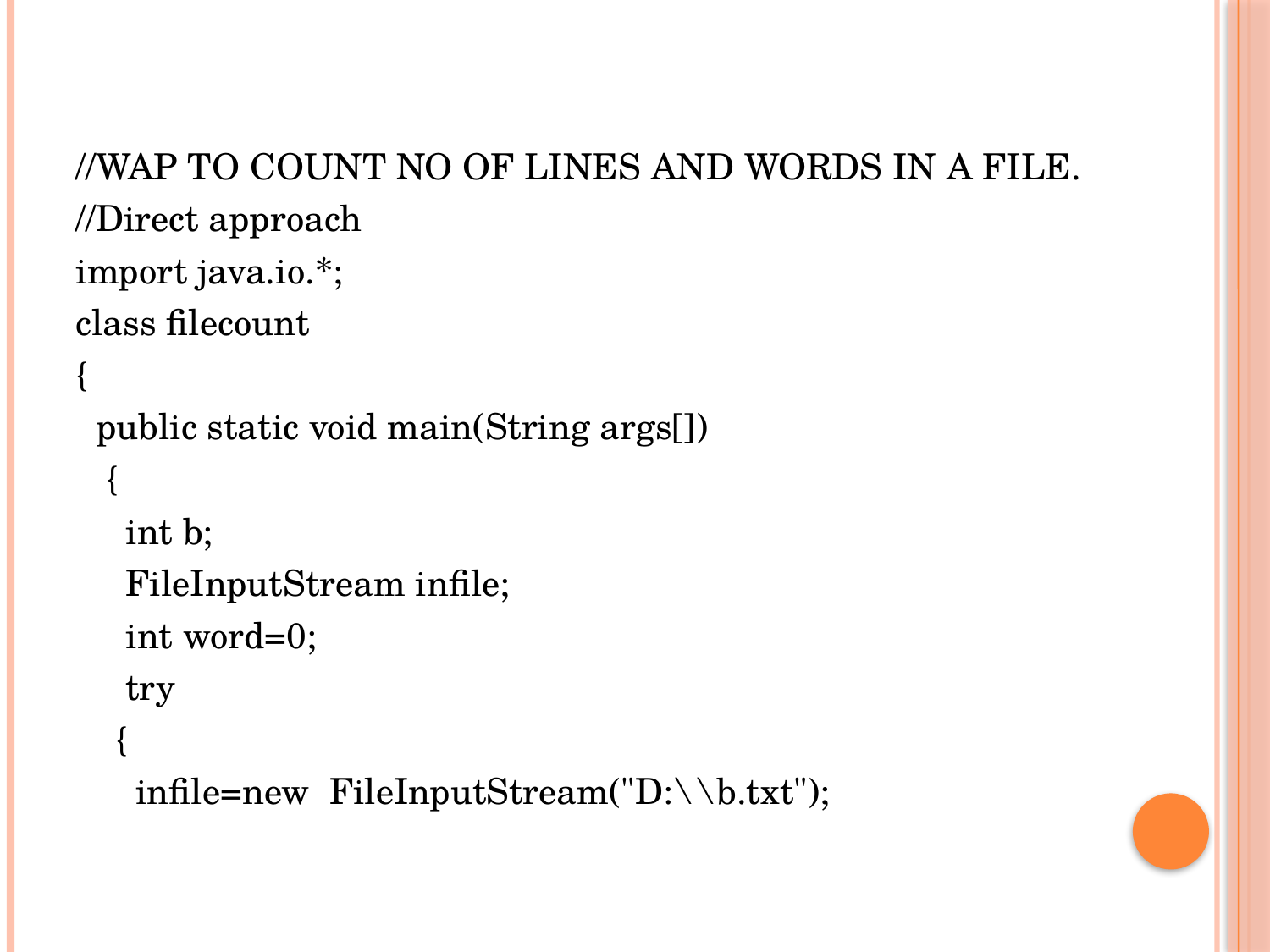

#
//WAP TO COUNT NO OF LINES AND WORDS IN A FILE.
//Direct approach
import java.io.*;
class filecount
{
  public static void main(String args[])
   {
     int b;
     FileInputStream infile;
     int word=0;
     try
    {
      infile=new  FileInputStream("D:\\b.txt");